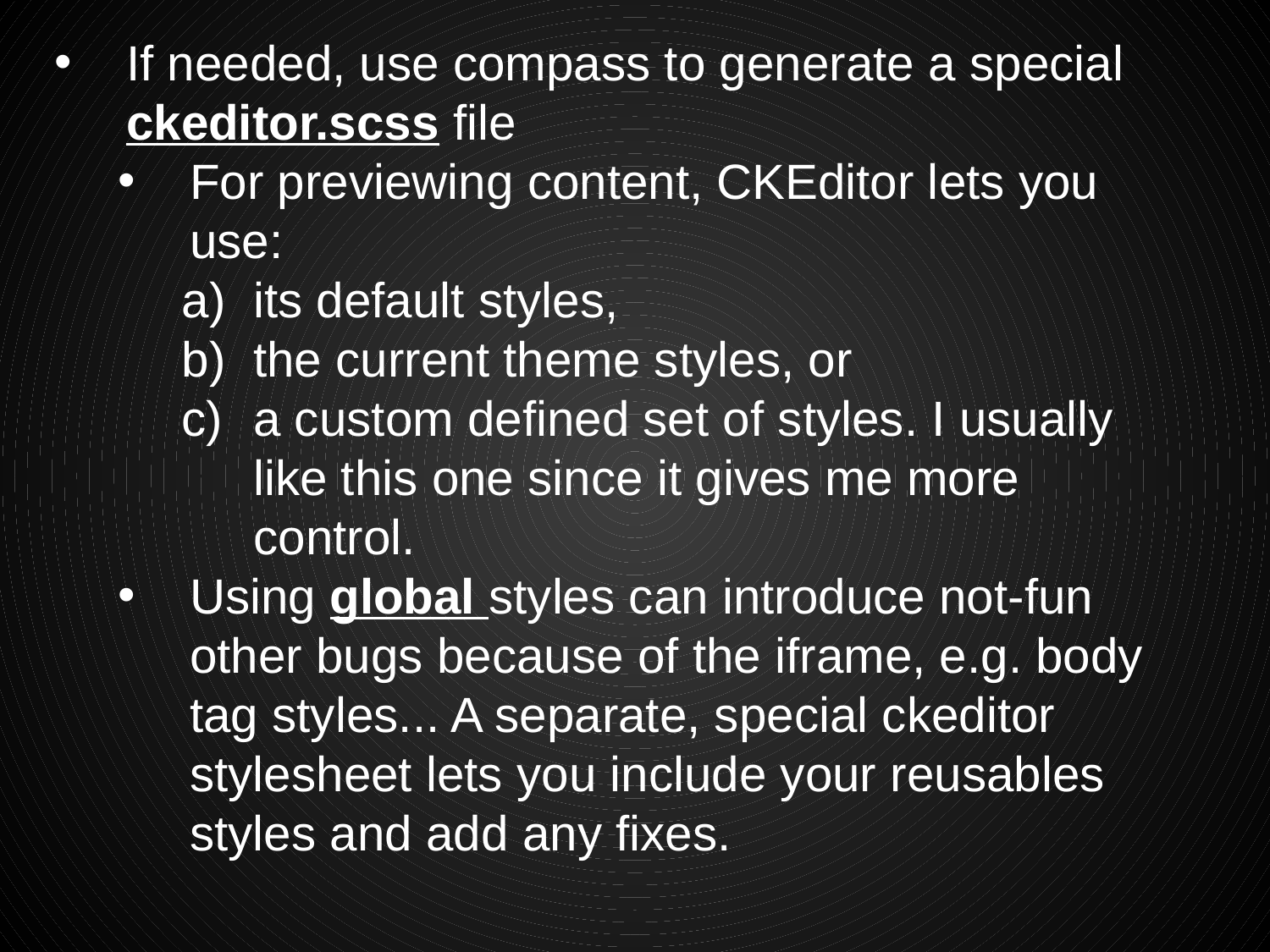

If needed, use compass to generate a special ckeditor.scss file
For previewing content, CKEditor lets you use:
its default styles,
the current theme styles, or
a custom defined set of styles. I usually like this one since it gives me more control.
Using global styles can introduce not-fun other bugs because of the iframe, e.g. body tag styles... A separate, special ckeditor stylesheet lets you include your reusables styles and add any fixes.